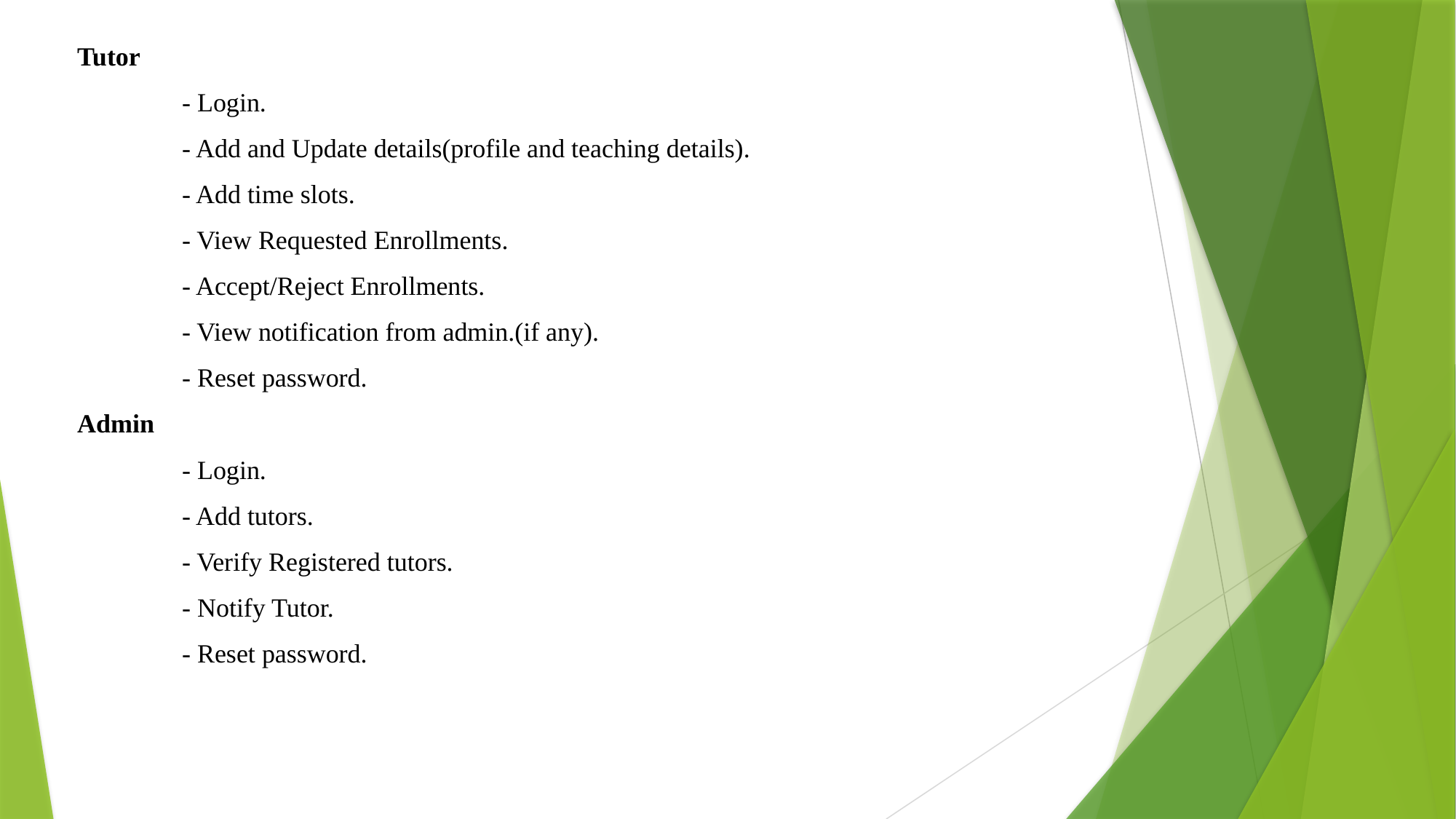

Tutor
	- Login.
	- Add and Update details(profile and teaching details).
	- Add time slots.
	- View Requested Enrollments.
	- Accept/Reject Enrollments.
	- View notification from admin.(if any).
	- Reset password.
Admin
	- Login.
	- Add tutors.
	- Verify Registered tutors.
	- Notify Tutor.
	- Reset password.